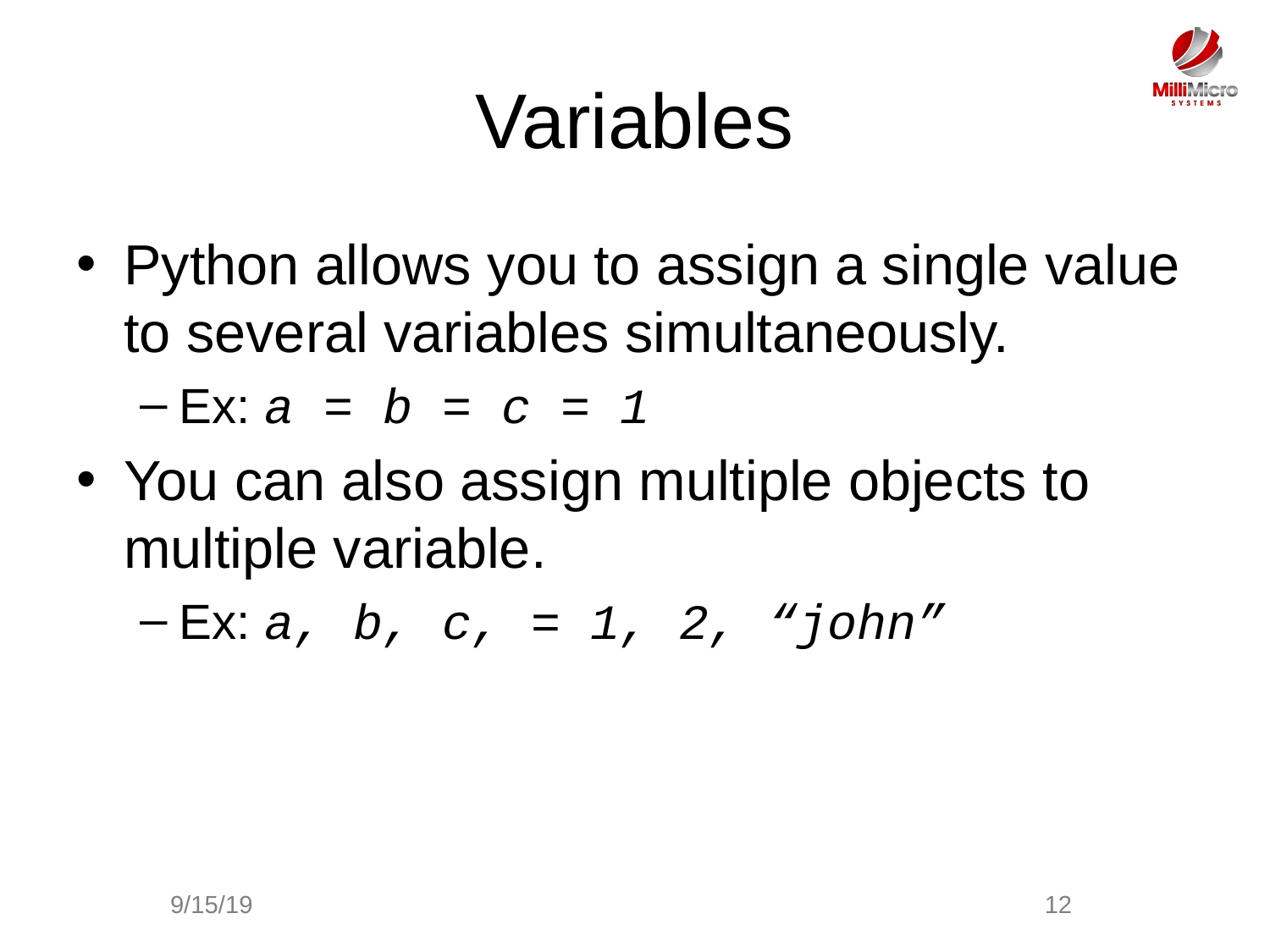

# Variables
Python allows you to assign a single value to several variables simultaneously.
Ex: a = b = c = 1
You can also assign multiple objects to multiple variable.
Ex: a, b, c, = 1, 2, “john”
9/15/19
12